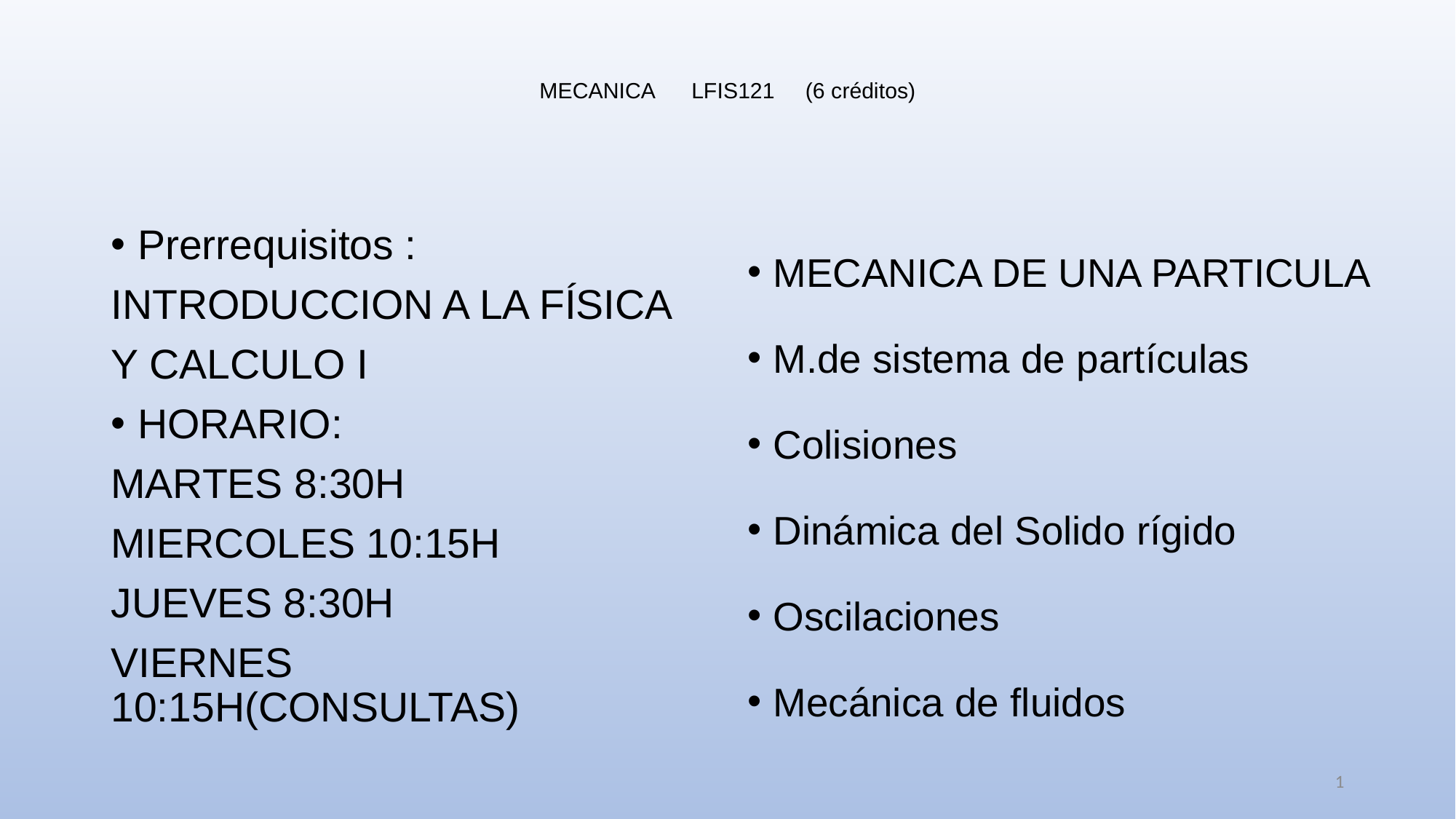

# MECANICA      LFIS121     (6 créditos)
Prerrequisitos :
INTRODUCCION A LA FÍSICA
Y CALCULO I
HORARIO:
MARTES 8:30H
MIERCOLES 10:15H
JUEVES 8:30H
VIERNES 10:15H(CONSULTAS)
MECANICA DE UNA PARTICULA
M.de sistema de partículas
Colisiones
Dinámica del Solido rígido
Oscilaciones
Mecánica de fluidos
1